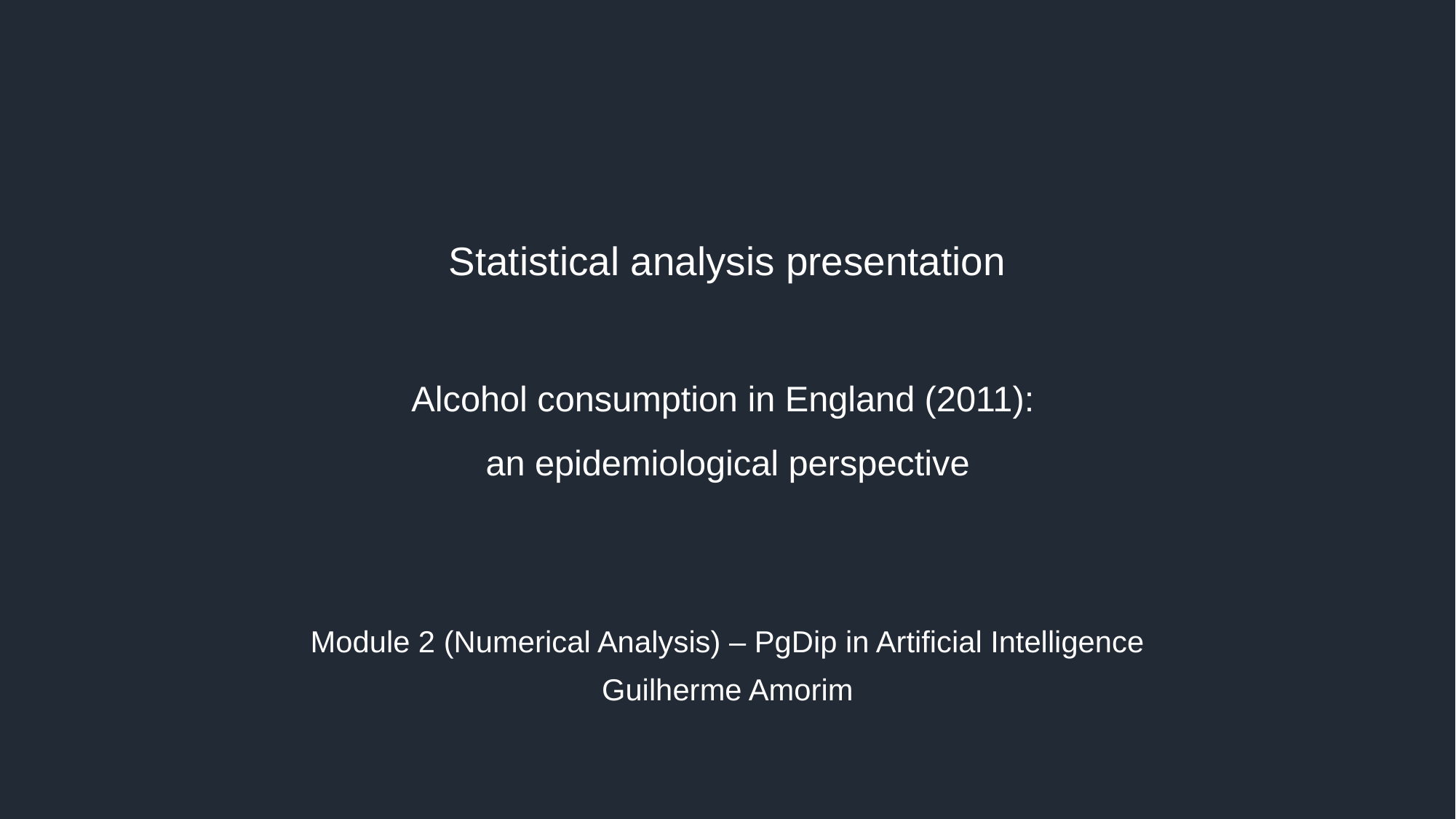

# Statistical analysis presentation Alcohol consumption in England (2011): an epidemiological perspective
Module 2 (Numerical Analysis) – PgDip in Artificial Intelligence
Guilherme Amorim